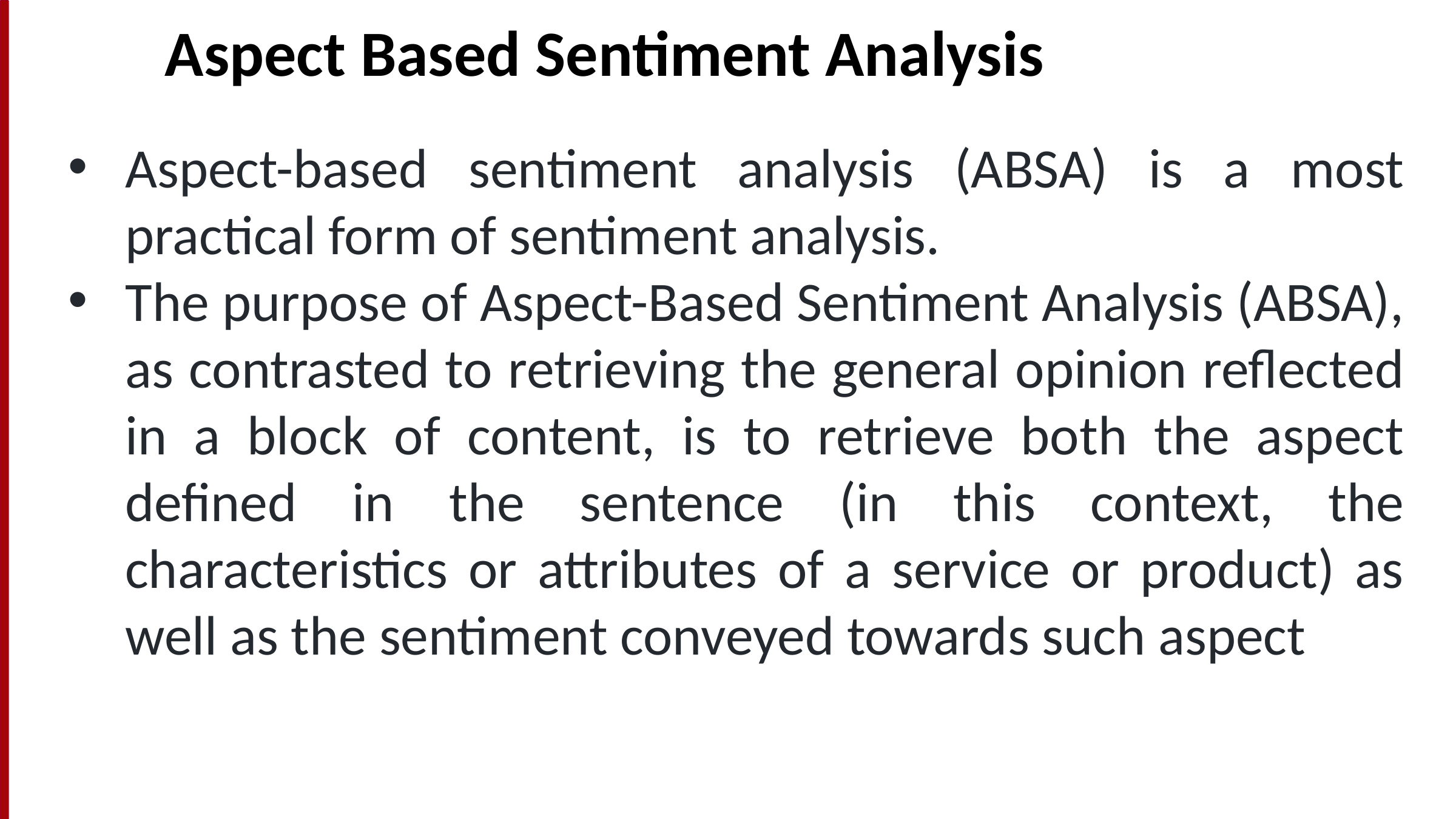

# Aspect Based Sentiment Analysis
Aspect-based sentiment analysis (ABSA) is a most practical form of sentiment analysis.
The purpose of Aspect-Based Sentiment Analysis (ABSA), as contrasted to retrieving the general opinion reflected in a block of content, is to retrieve both the aspect defined in the sentence (in this context, the characteristics or attributes of a service or product) as well as the sentiment conveyed towards such aspect